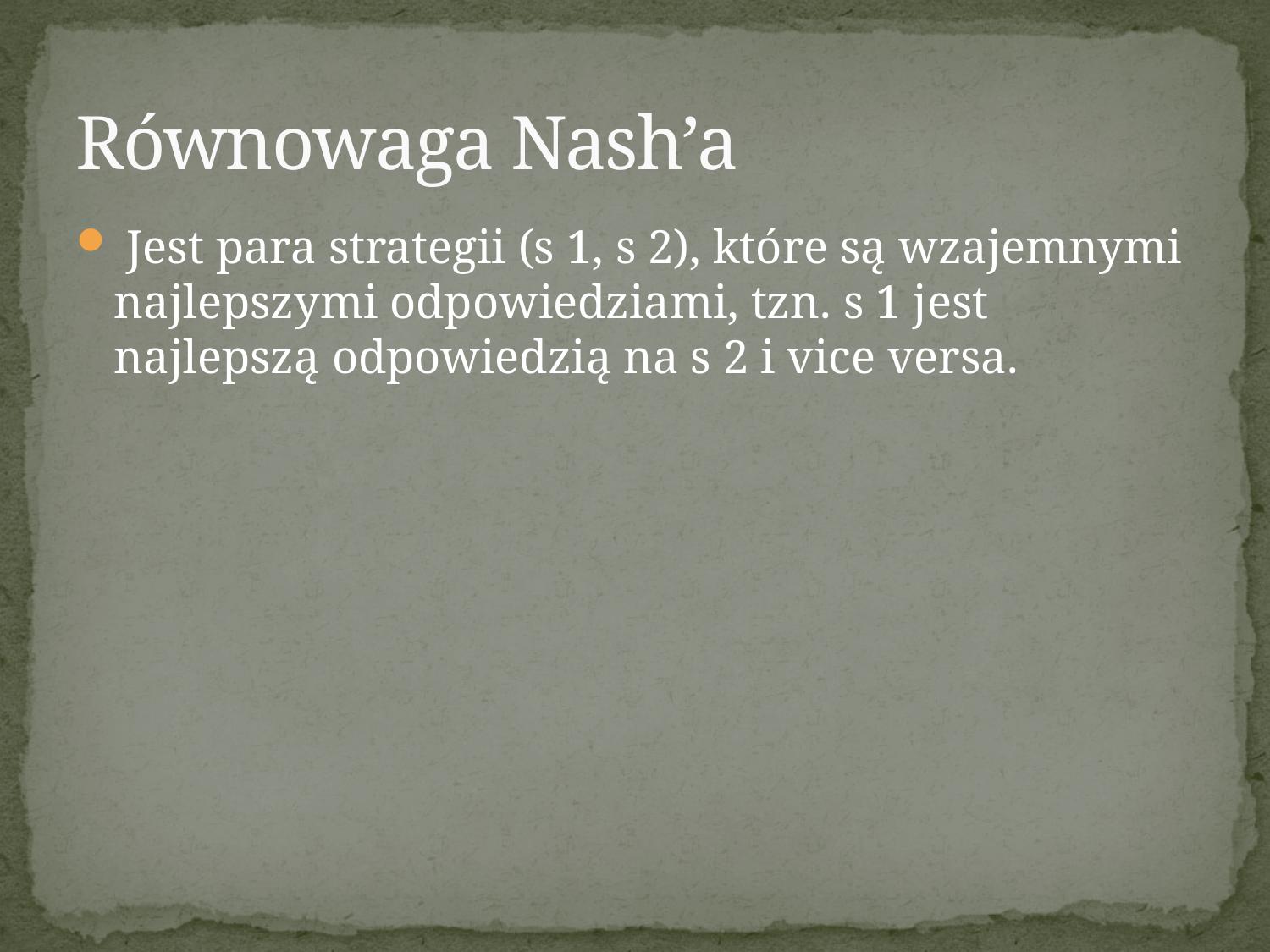

# Równowaga Nash’a
 Jest para strategii (s 1, s 2), które są wzajemnymi najlepszymi odpowiedziami, tzn. s 1 jest najlepszą odpowiedzią na s 2 i vice versa.